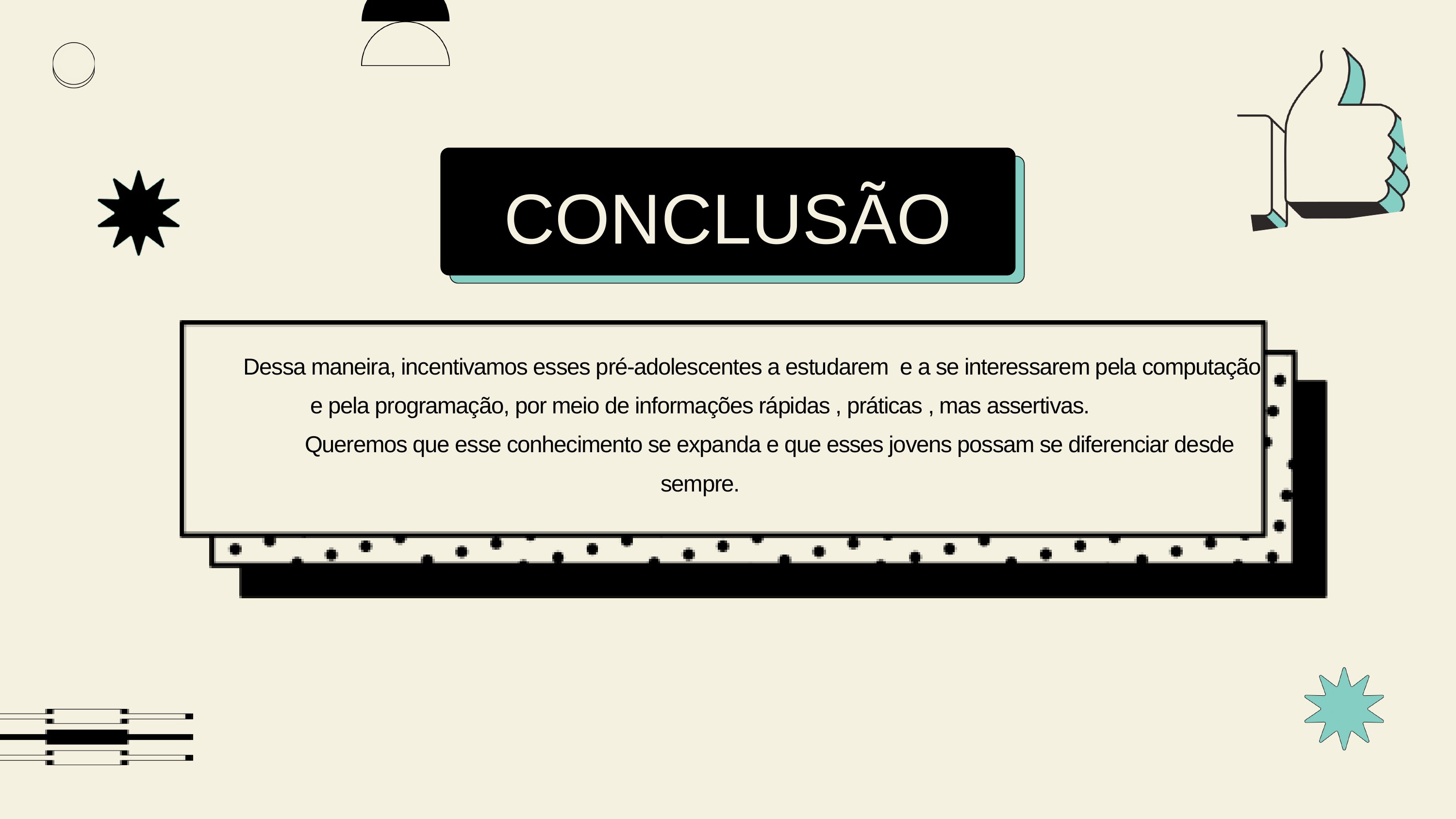

CONCLUSÃO

                  Dessa maneira, incentivamos esses pré-adolescentes a estudarem  e a se interessarem pela computação e pela programação, por meio de informações rápidas , práticas , mas assertivas.
                        Queremos que esse conhecimento se expanda e que esses jovens possam se diferenciar desde sempre.